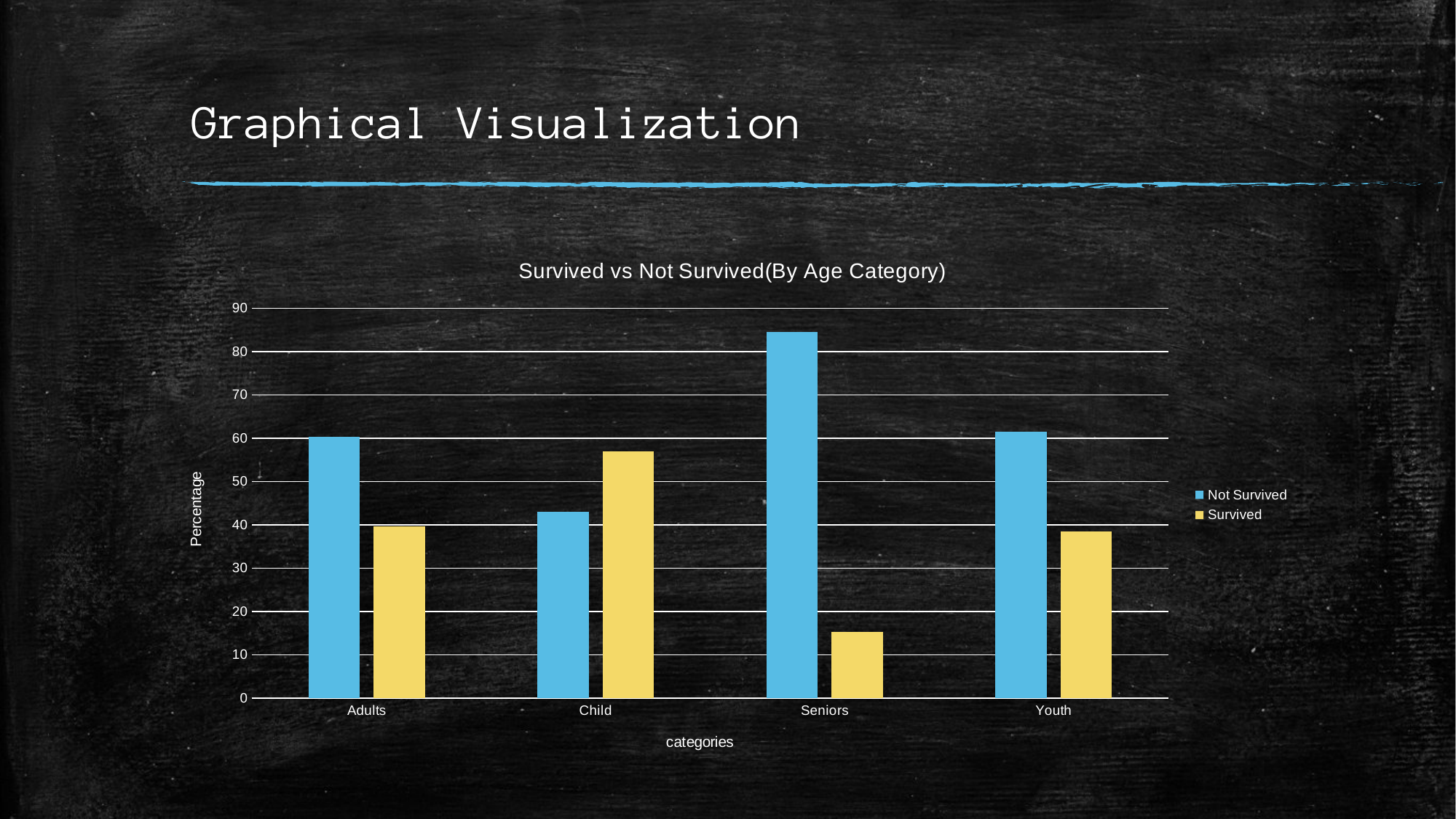

# Graphical Visualization

### Chart: Survived vs Not Survived(By Age Category)

| Category | Not Survived | Survived |
|---|---|---|
| Adults | 60.31999999999999 | 39.68 |
| Child | 42.99065420560748 | 57.009345794392516 |
| Seniors | 84.61538461538461 | 15.384615384615385 |
| Youth | 61.461794019933556 | 38.53820598006645 |